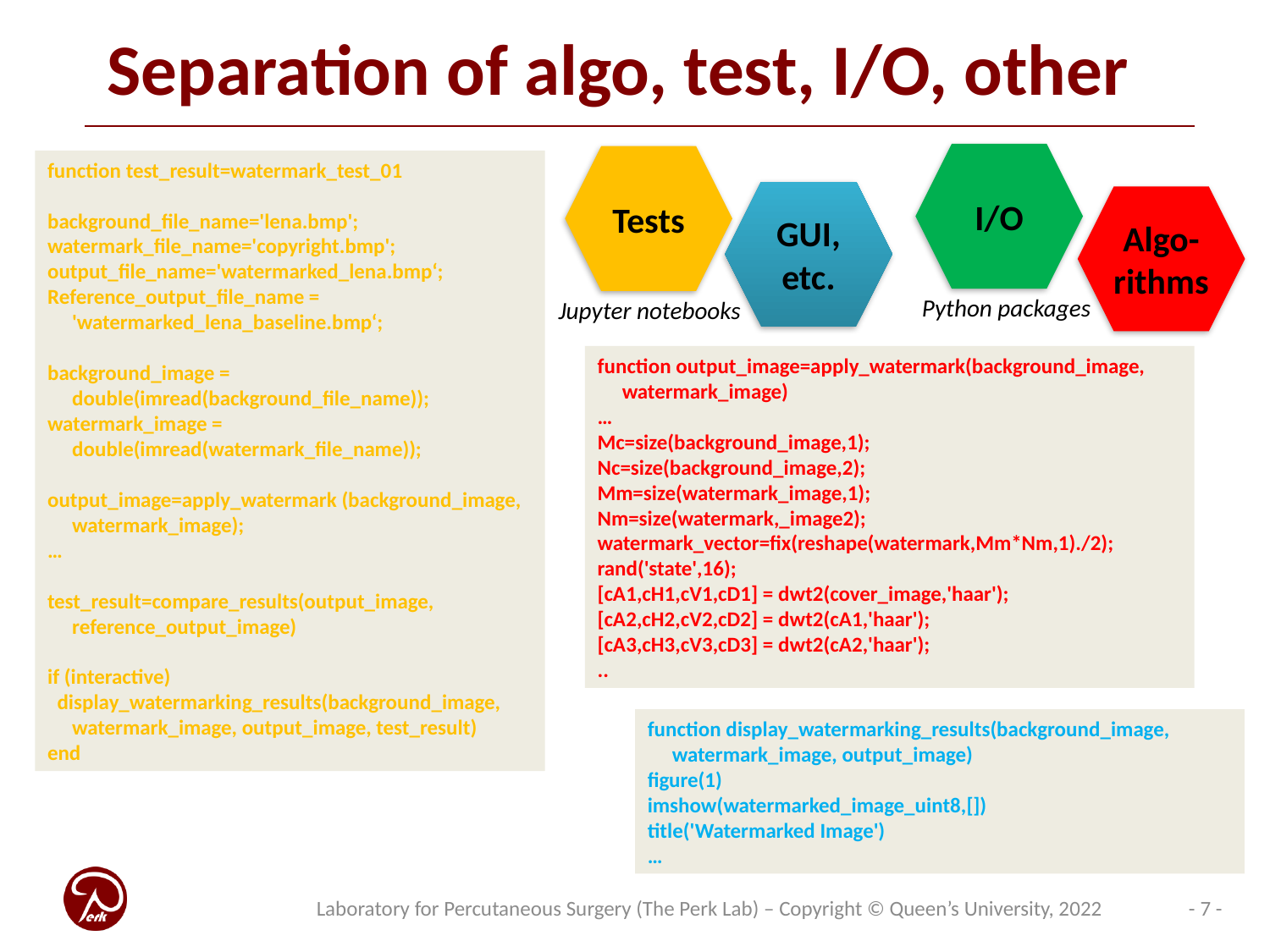

# Separation of algo, test, I/O, other
I/O
Tests
function test_result=watermark_test_01

background_file_name='lena.bmp';
watermark_file_name='copyright.bmp';
output_file_name='watermarked_lena.bmp‘;
Reference_output_file_name = 'watermarked_lena_baseline.bmp‘;

background_image = double(imread(background_file_name));
watermark_image = double(imread(watermark_file_name));

output_image=apply_watermark (background_image, watermark_image);
…

test_result=compare_results(output_image, reference_output_image)

if (interactive)
  display_watermarking_results(background_image, watermark_image, output_image, test_result)
end
GUI, etc.
Algo-rithms
Python packages
Jupyter notebooks
function output_image=apply_watermark(background_image, watermark_image)
…
Mc=size(background_image,1);
Nc=size(background_image,2);
Mm=size(watermark_image,1);
Nm=size(watermark,_image2);
watermark_vector=fix(reshape(watermark,Mm*Nm,1)./2);
rand('state',16);
[cA1,cH1,cV1,cD1] = dwt2(cover_image,'haar');
[cA2,cH2,cV2,cD2] = dwt2(cA1,'haar');
[cA3,cH3,cV3,cD3] = dwt2(cA2,'haar');
..
function display_watermarking_results(background_image, watermark_image, output_image)
figure(1)
imshow(watermarked_image_uint8,[])
title('Watermarked Image')
…
- 7 -
Laboratory for Percutaneous Surgery (The Perk Lab) – Copyright © Queen’s University, 2022